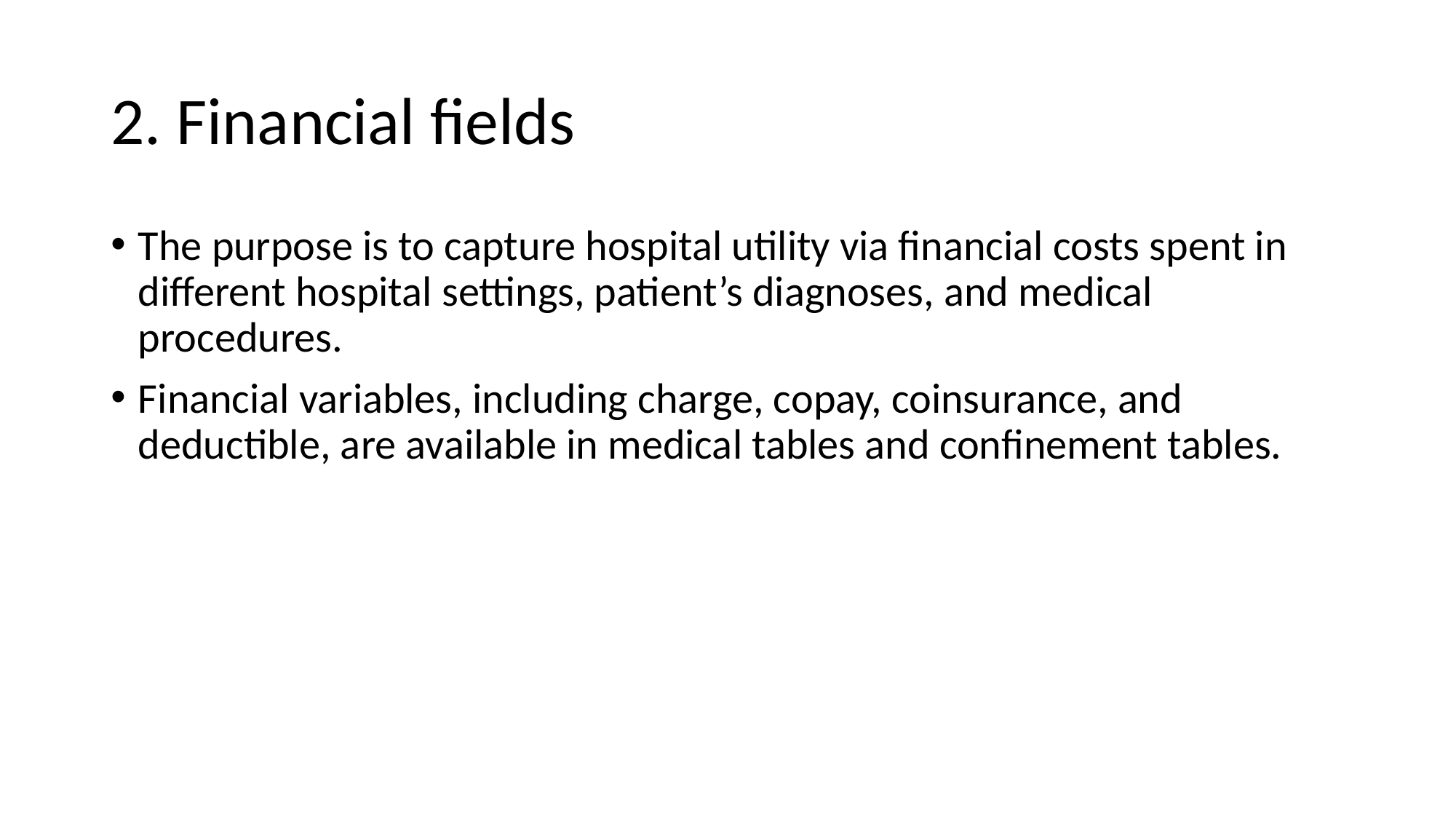

# 2. Financial fields
The purpose is to capture hospital utility via financial costs spent in different hospital settings, patient’s diagnoses, and medical procedures.
Financial variables, including charge, copay, coinsurance, and deductible, are available in medical tables and confinement tables.